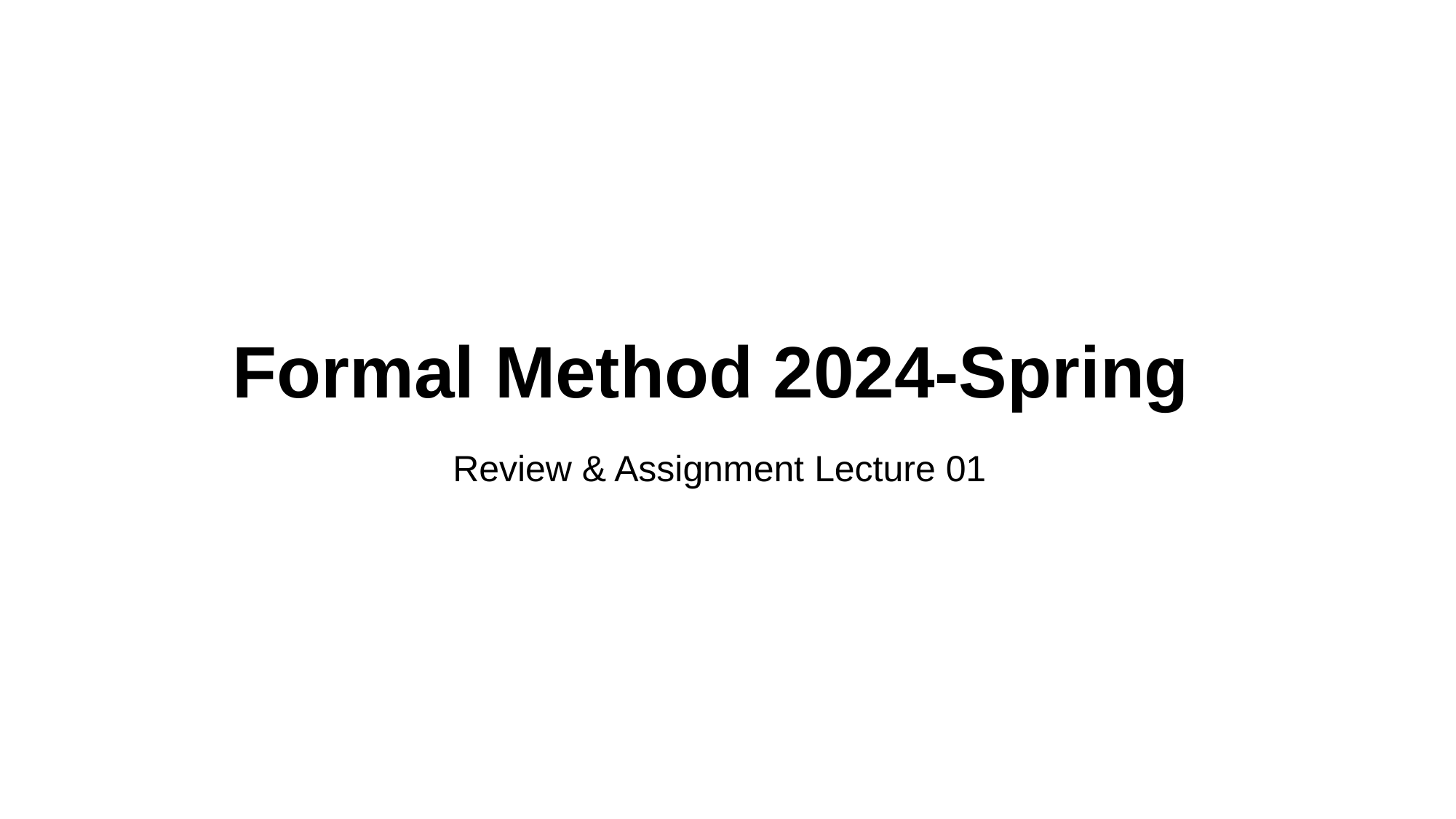

# Formal Method 2024-Spring
Review & Assignment Lecture 01